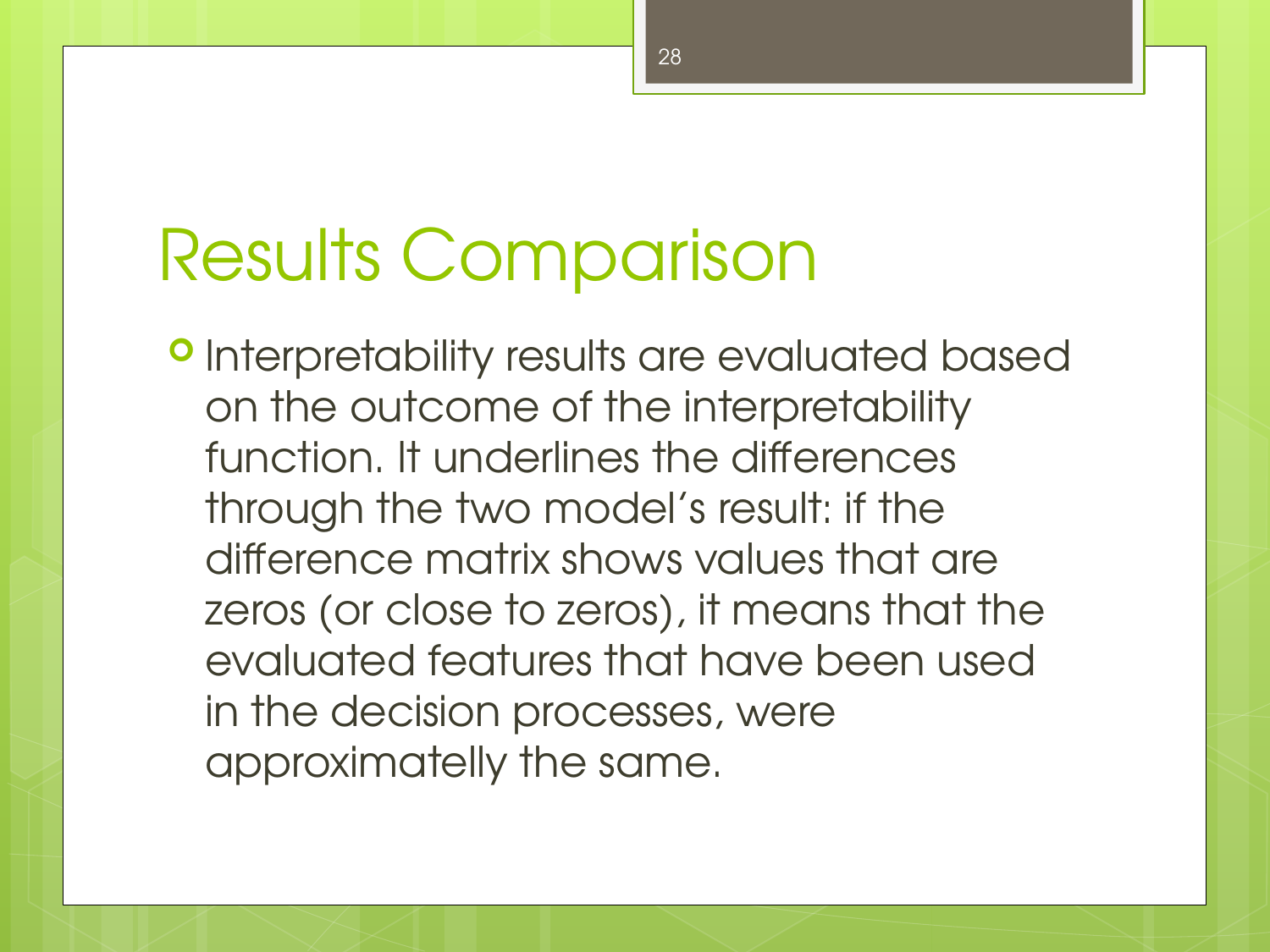

28
# Results Comparison
Interpretability results are evaluated based on the outcome of the interpretability function. It underlines the differences through the two model’s result: if the difference matrix shows values that are zeros (or close to zeros), it means that the evaluated features that have been used in the decision processes, were approximatelly the same.